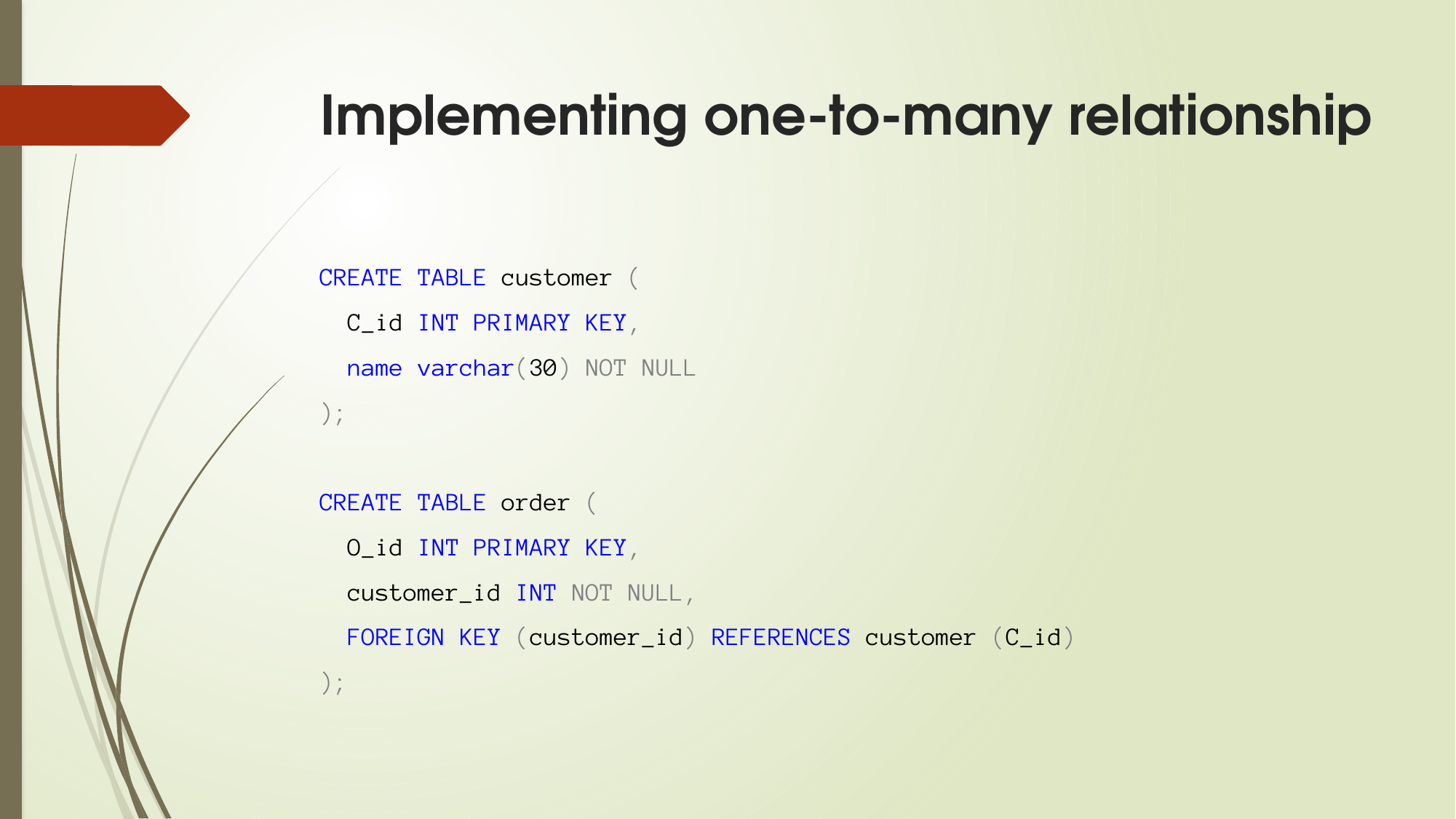

# Implementing one-to-many relationship
CREATE TABLE customer (
  C_id INT PRIMARY KEY,
  name varchar(30) NOT NULL
);

CREATE TABLE order (
  O_id INT PRIMARY KEY,
  customer_id INT NOT NULL,
  FOREIGN KEY (customer_id) REFERENCES customer (C_id)
);